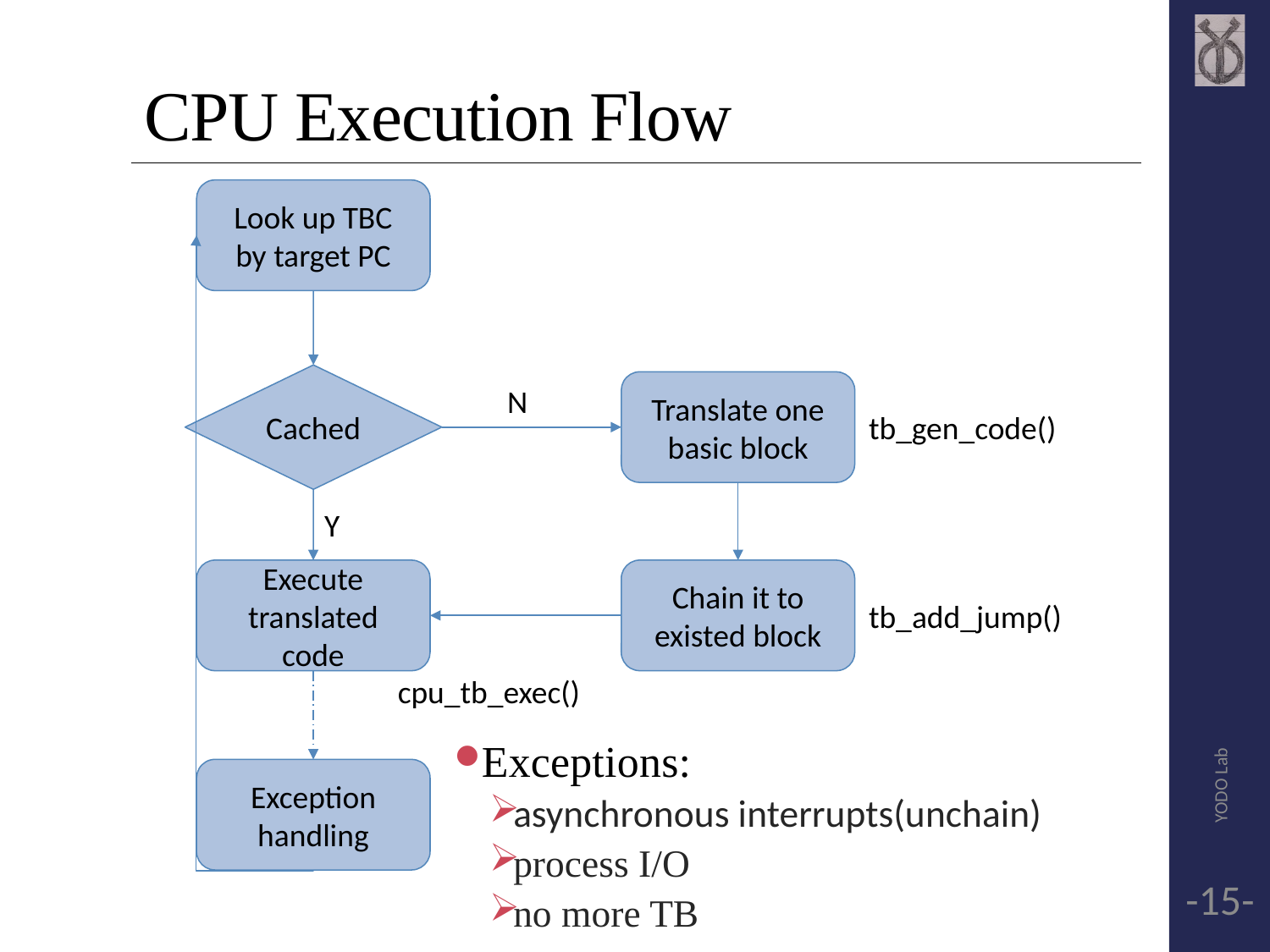

# CPU Execution Flow
Look up TBC
by target PC
Cached
Translate one
basic block
N
tb_gen_code()
Y
Execute
translated
code
Chain it to
existed block
YODO Lab
tb_add_jump()
cpu_tb_exec()
Exceptions:
asynchronous interrupts(unchain)
process I/O
no more TB
Exception handling
-15-